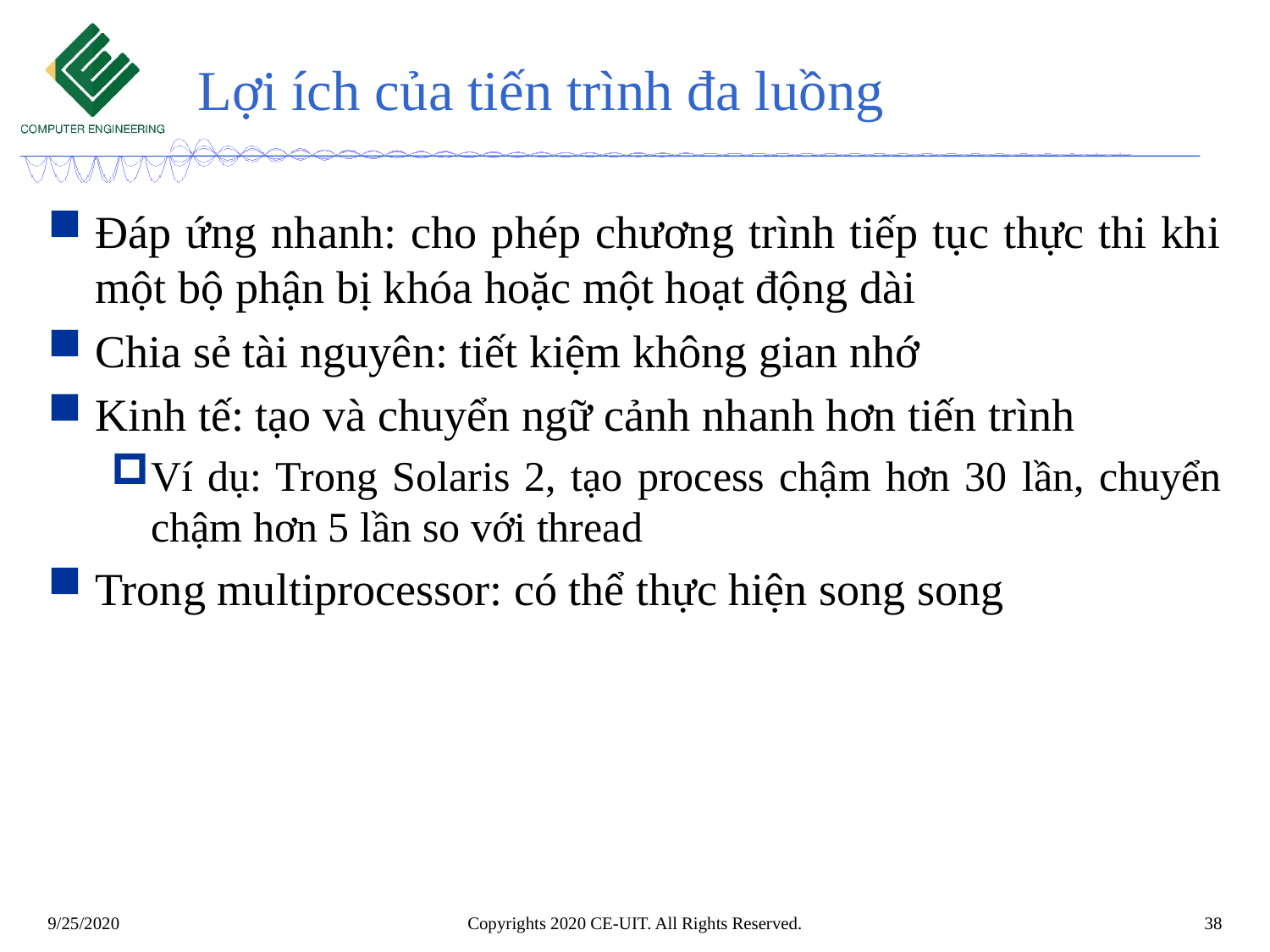

# Lợi ích của tiến trình đa luồng
Đáp ứng nhanh: cho phép chương trình tiếp tục thực thi khi một bộ phận bị khóa hoặc một hoạt động dài
Chia sẻ tài nguyên: tiết kiệm không gian nhớ
Kinh tế: tạo và chuyển ngữ cảnh nhanh hơn tiến trình
Ví dụ: Trong Solaris 2, tạo process chậm hơn 30 lần, chuyển chậm hơn 5 lần so với thread
Trong multiprocessor: có thể thực hiện song song

Copyrights 2020 CE-UIT. All Rights Reserved.
38
9/25/2020